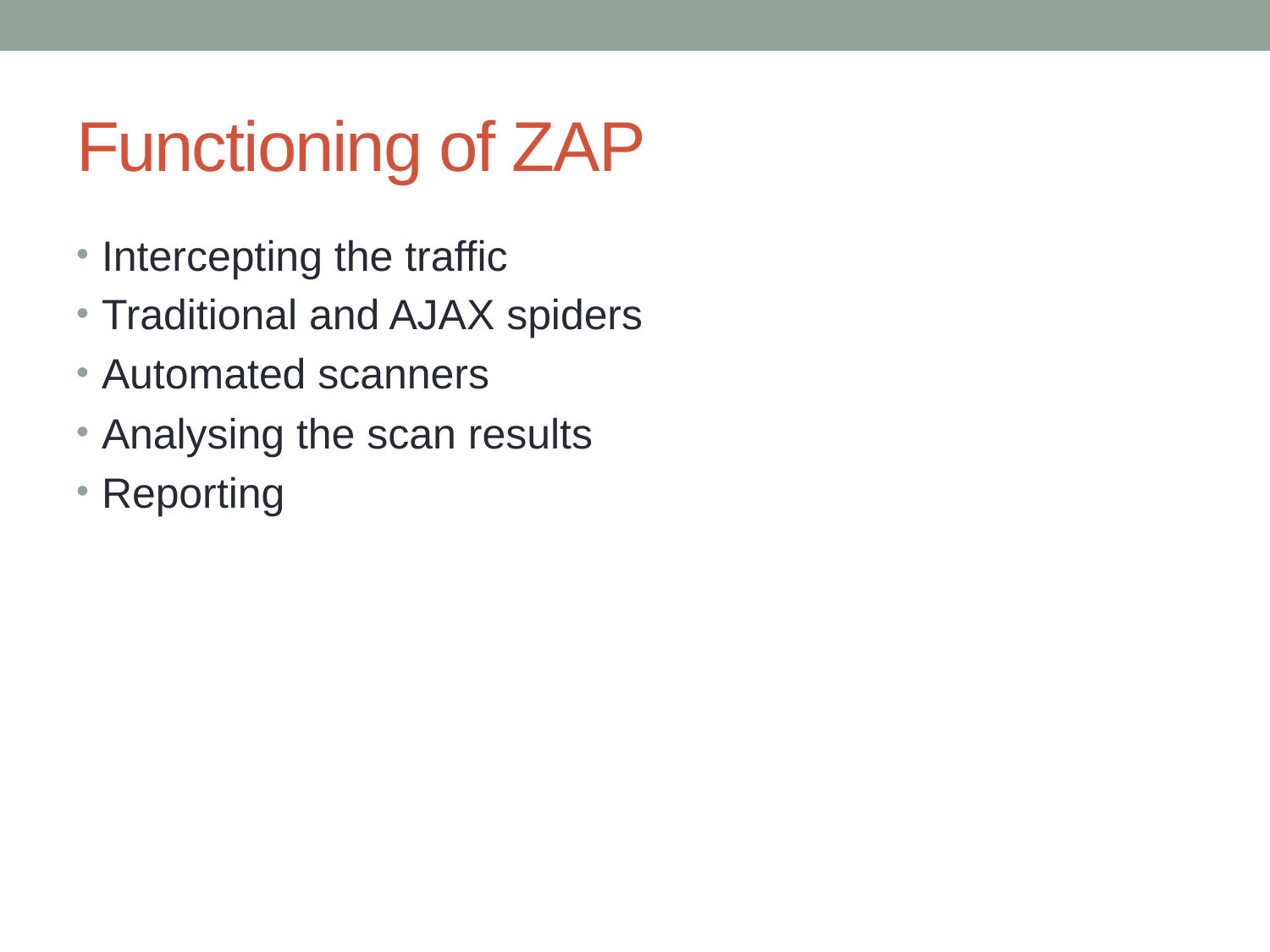

# Functioning of ZAP
Intercepting the traffic
Traditional and AJAX spiders
Automated scanners
Analysing the scan results
Reporting